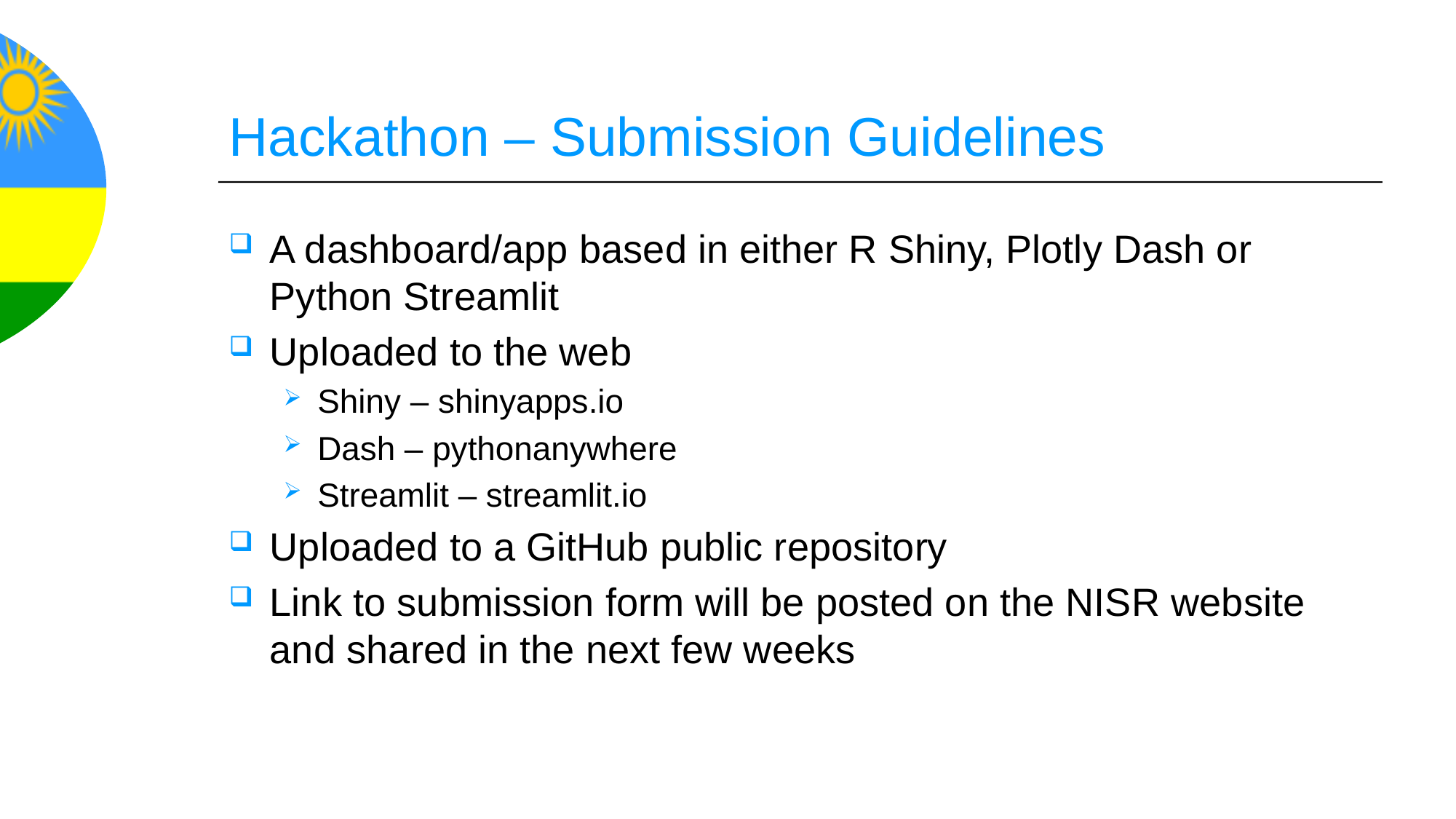

# Hackathon – Submission Guidelines
A dashboard/app based in either R Shiny, Plotly Dash or Python Streamlit
Uploaded to the web
Shiny – shinyapps.io
Dash – pythonanywhere
Streamlit – streamlit.io
Uploaded to a GitHub public repository
Link to submission form will be posted on the NISR website and shared in the next few weeks